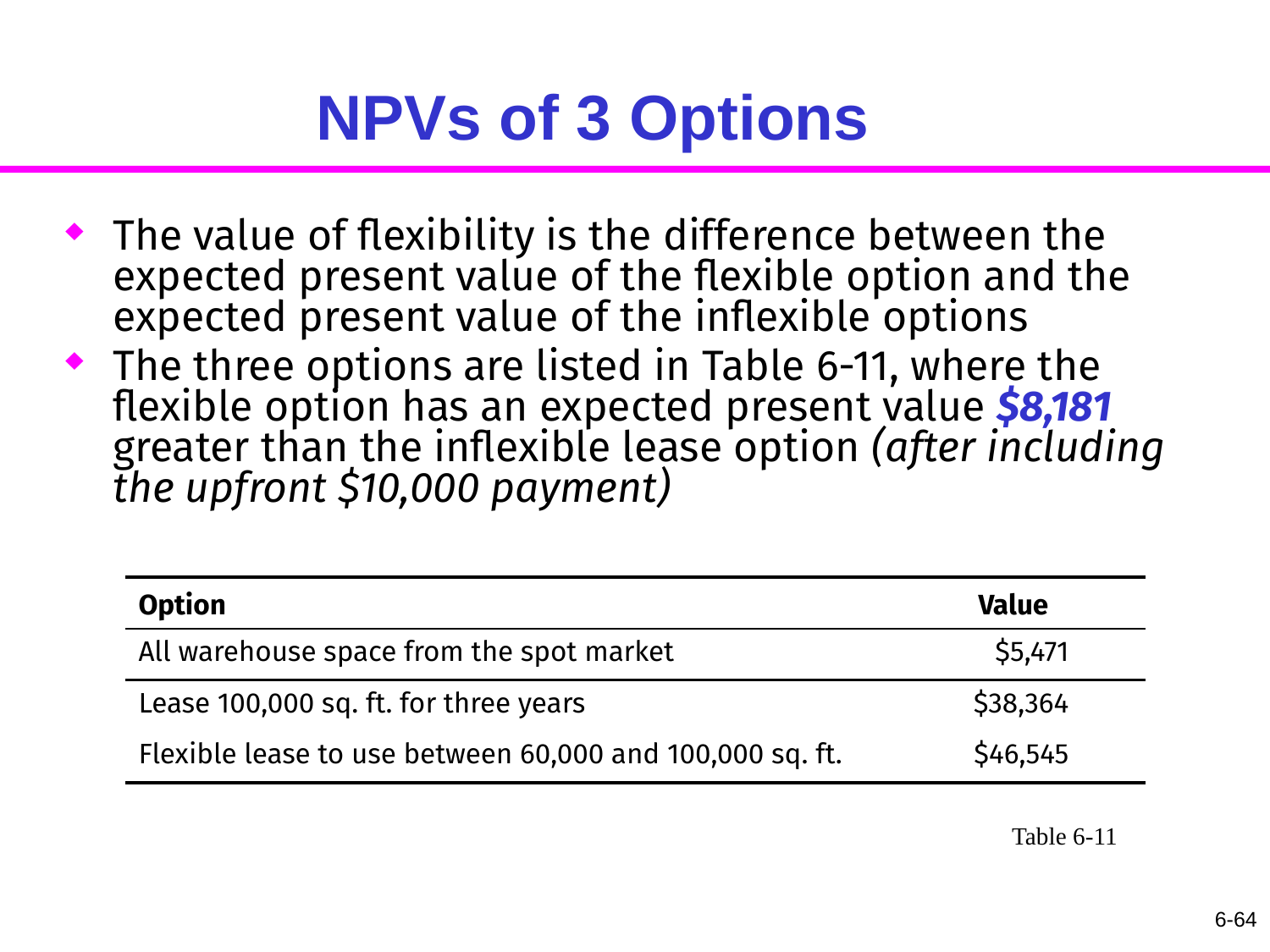

# NPVs of 3 Options
The value of flexibility is the difference between the expected present value of the flexible option and the expected present value of the inflexible options
The three options are listed in Table 6-11, where the flexible option has an expected present value $8,181 greater than the inflexible lease option (after including the upfront $10,000 payment)
| Option | Value |
| --- | --- |
| All warehouse space from the spot market | $5,471 |
| Lease 100,000 sq. ft. for three years | $38,364 |
| Flexible lease to use between 60,000 and 100,000 sq. ft. | $46,545 |
Table 6-11
6-64